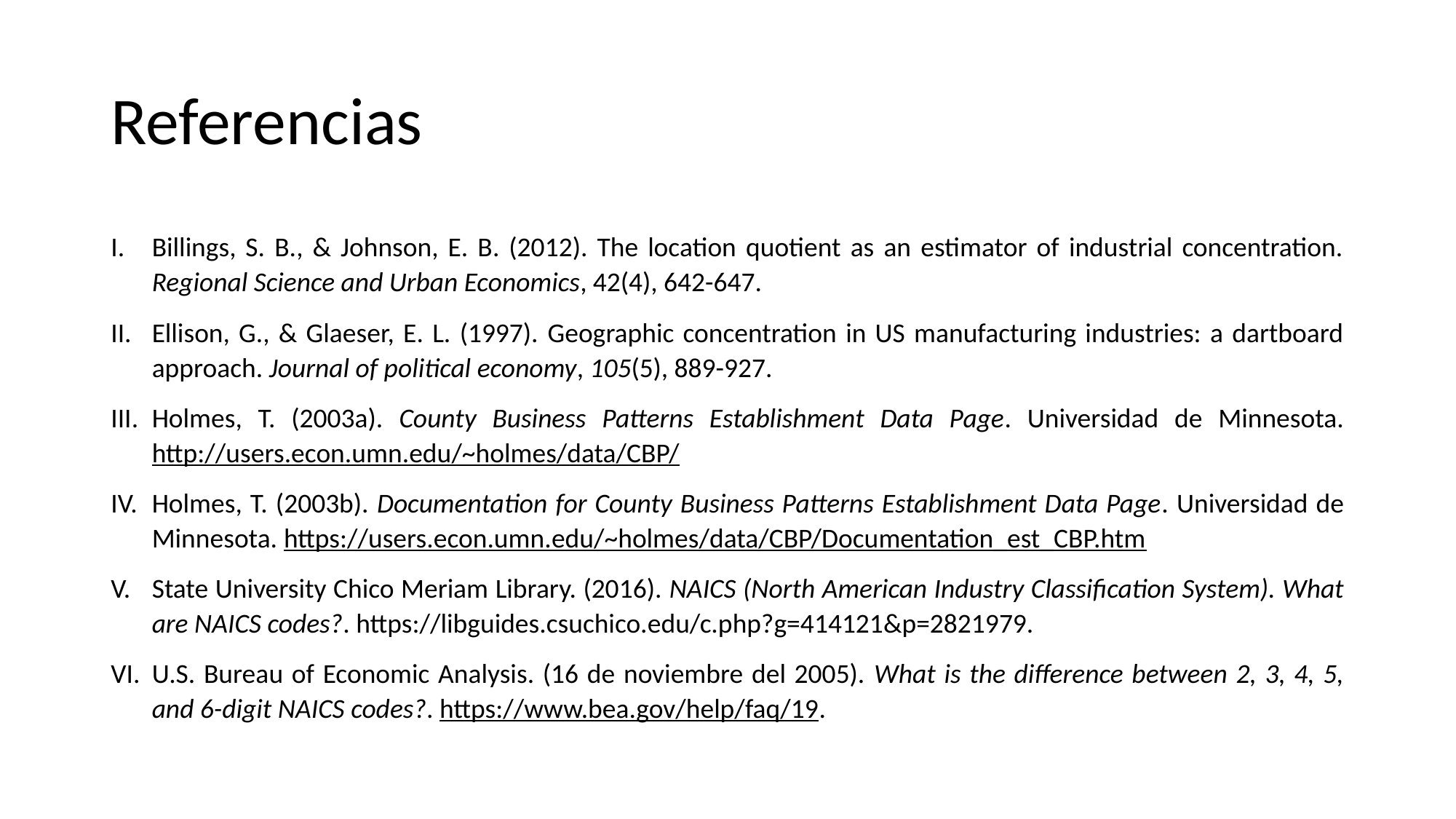

# Referencias

Billings, S. B., & Johnson, E. B. (2012). The location quotient as an estimator of industrial concentration. Regional Science and Urban Economics, 42(4), 642-647.
Ellison, G., & Glaeser, E. L. (1997). Geographic concentration in US manufacturing industries: a dartboard approach. Journal of political economy, 105(5), 889-927.
Holmes, T. (2003a). County Business Patterns Establishment Data Page. Universidad de Minnesota. http://users.econ.umn.edu/~holmes/data/CBP/
Holmes, T. (2003b). Documentation for County Business Patterns Establishment Data Page. Universidad de Minnesota. https://users.econ.umn.edu/~holmes/data/CBP/Documentation_est_CBP.htm
State University Chico Meriam Library. (2016). NAICS (North American Industry Classification System). What are NAICS codes?. https://libguides.csuchico.edu/c.php?g=414121&p=2821979.
U.S. Bureau of Economic Analysis. (16 de noviembre del 2005). What is the difference between 2, 3, 4, 5, and 6-digit NAICS codes?. https://www.bea.gov/help/faq/19.